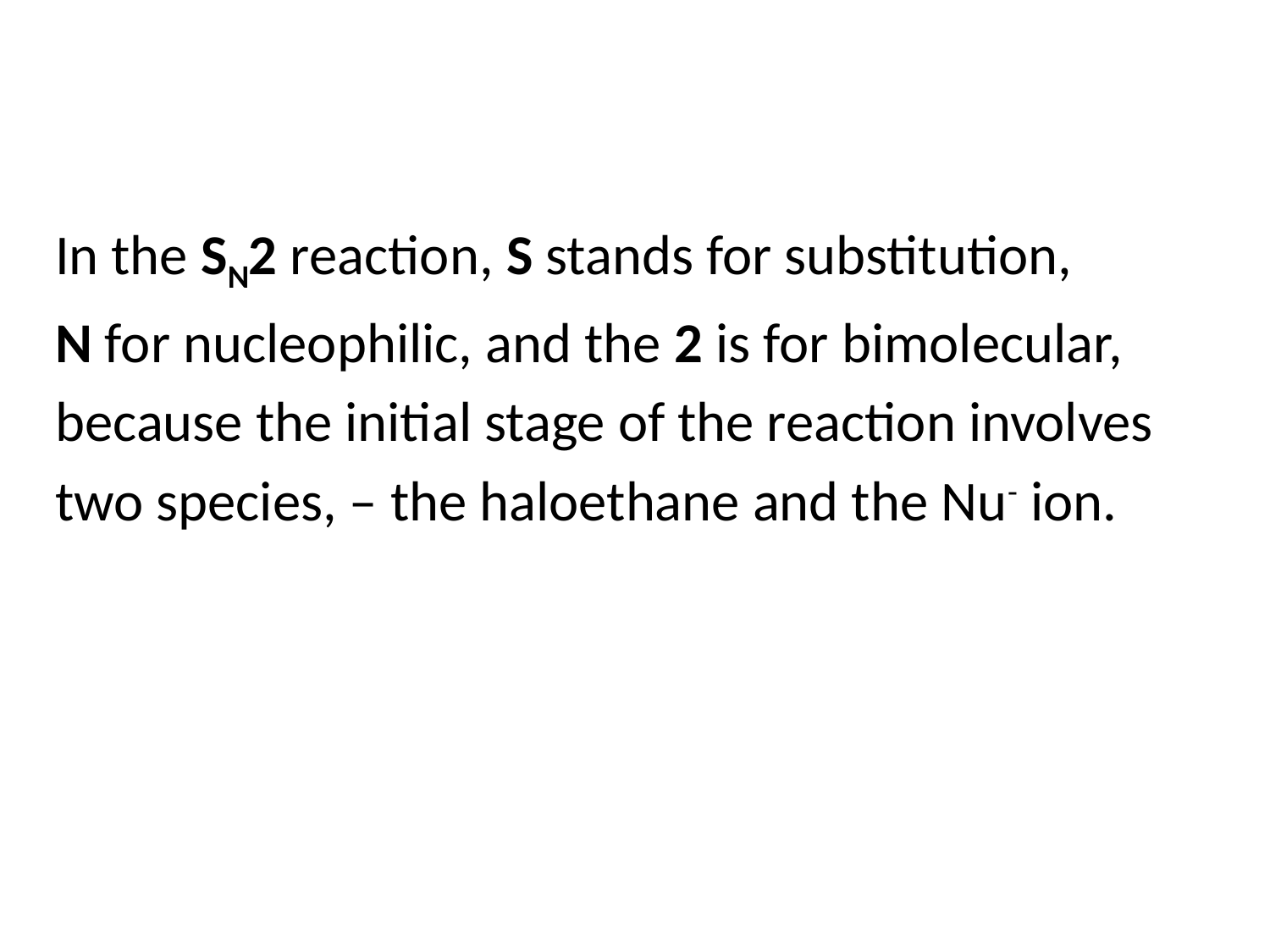

In the SN2 reaction, S stands for substitution,
N for nucleophilic, and the 2 is for bimolecular,
because the initial stage of the reaction involves
two species, – the haloethane and the Nu- ion.